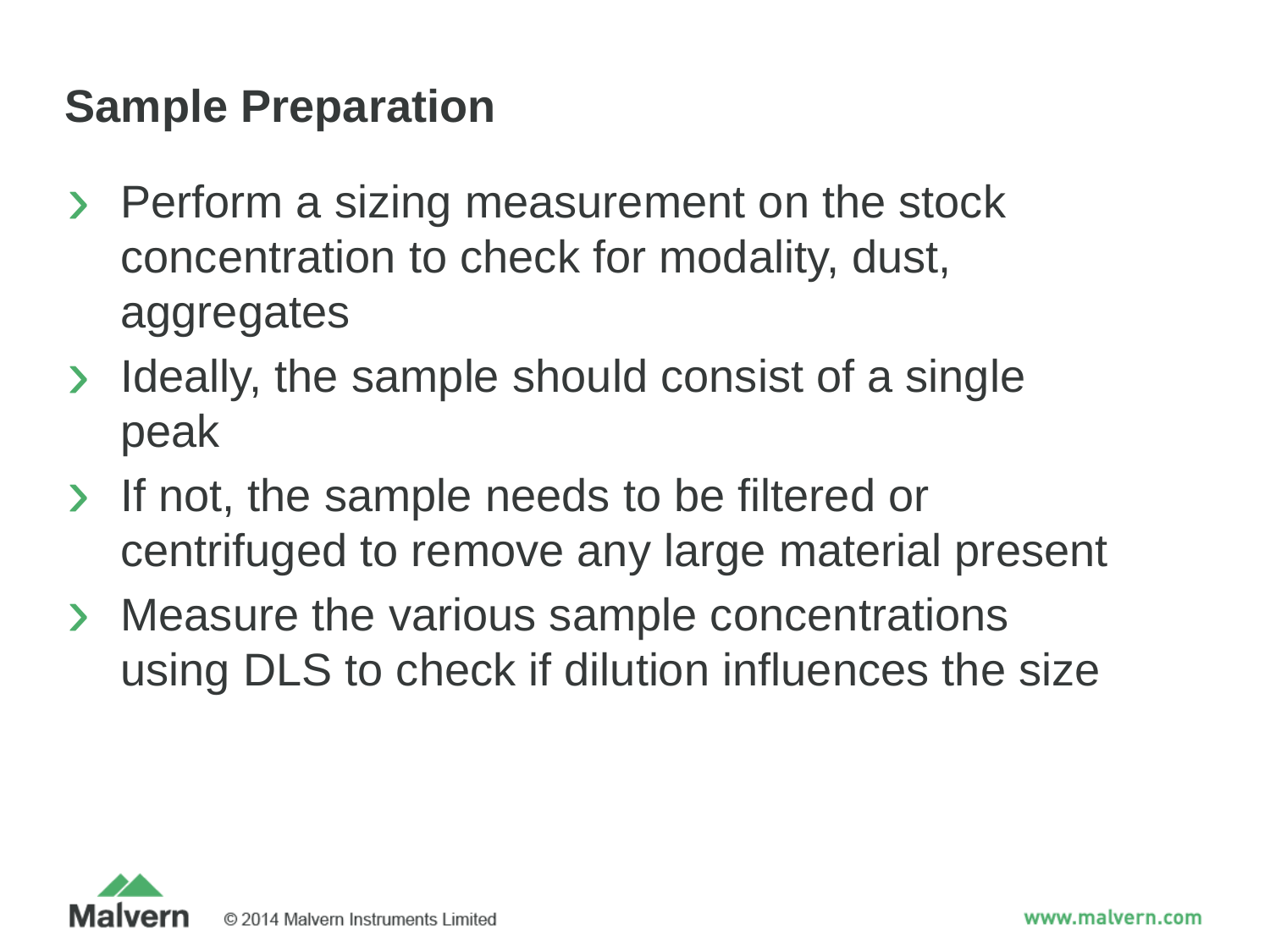

# Sample Preparation
Perform a sizing measurement on the stock concentration to check for modality, dust, aggregates
Ideally, the sample should consist of a single peak
If not, the sample needs to be filtered or centrifuged to remove any large material present
Measure the various sample concentrations using DLS to check if dilution influences the size